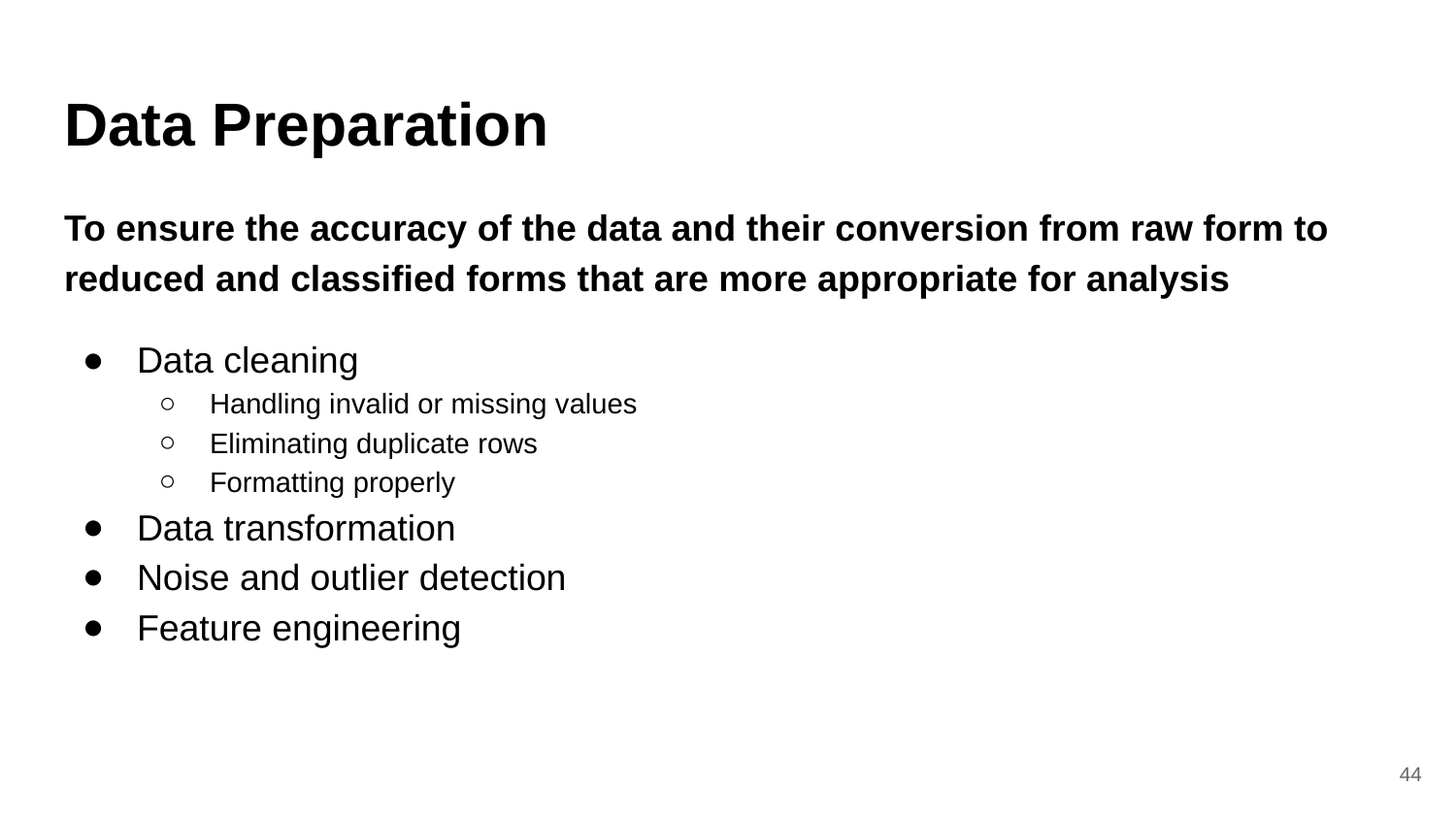

# Data Preparation
To ensure the accuracy of the data and their conversion from raw form to reduced and classified forms that are more appropriate for analysis
Data cleaning
Handling invalid or missing values
Eliminating duplicate rows
Formatting properly
Data transformation
Noise and outlier detection
Feature engineering
44